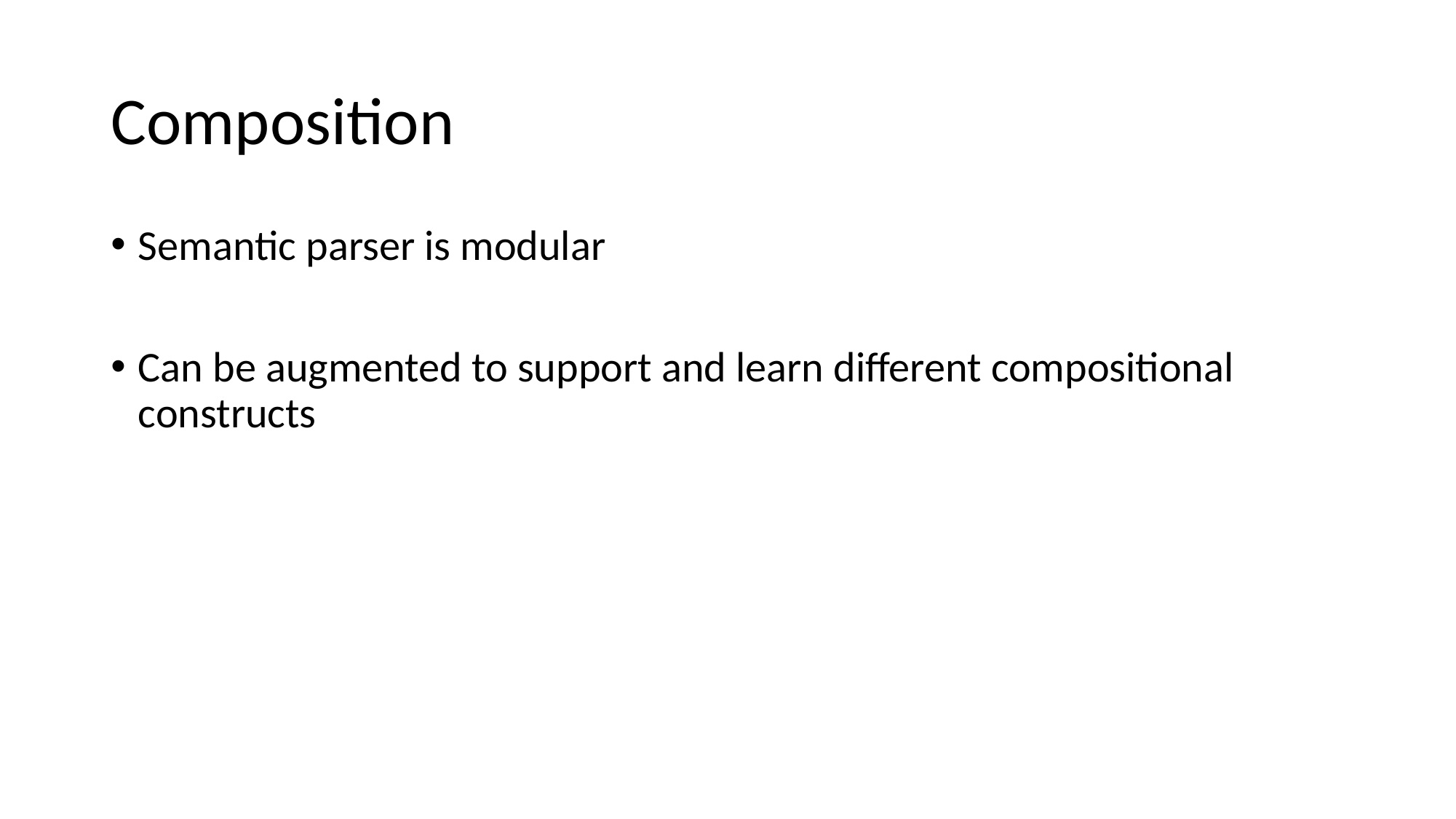

# Composition
Semantic parser is modular

Can be augmented to support and learn different compositional constructs